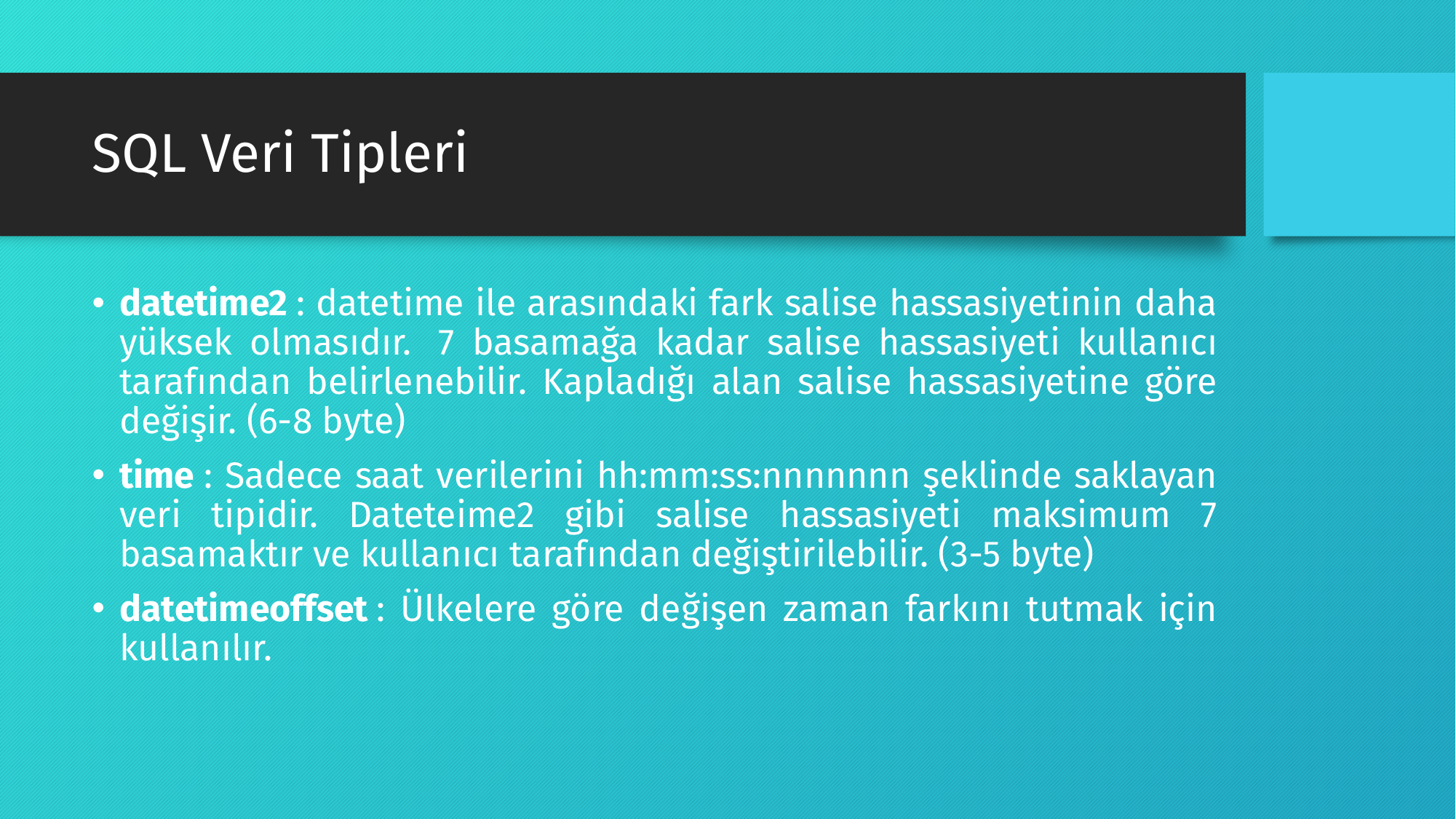

# SQL Veri Tipleri
datetime2 : datetime ile arasındaki fark salise hassasiyetinin daha yüksek olmasıdır.  7 basamağa kadar salise hassasiyeti kullanıcı tarafından belirlenebilir. Kapladığı alan salise hassasiyetine göre değişir. (6-8 byte)
time : Sadece saat verilerini hh:mm:ss:nnnnnnn şeklinde saklayan veri tipidir. Dateteime2 gibi salise hassasiyeti maksimum 7 basamaktır ve kullanıcı tarafından değiştirilebilir. (3-5 byte)
datetimeoffset : Ülkelere göre değişen zaman farkını tutmak için kullanılır.